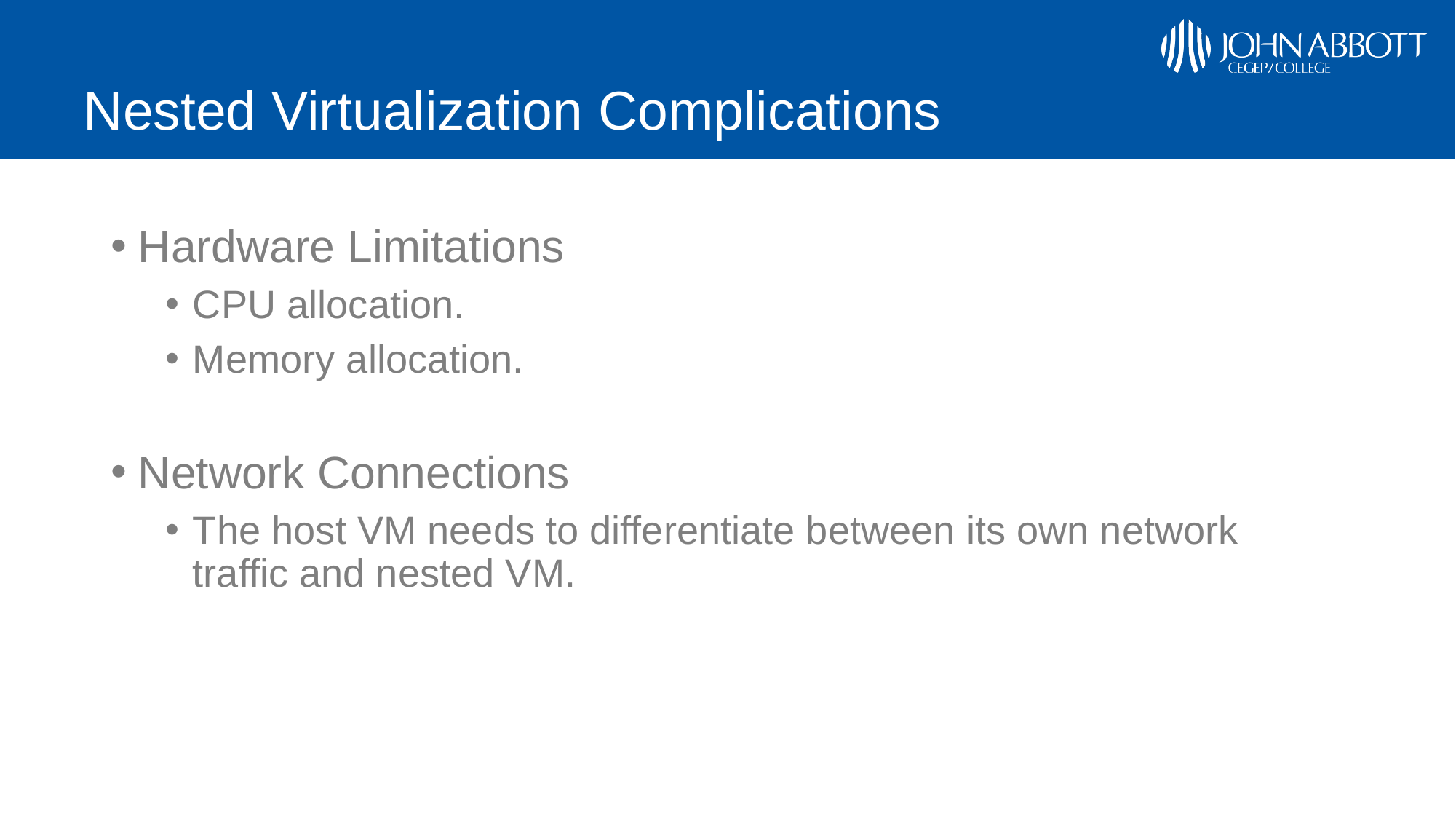

# Nested Virtualization Complications
Hardware Limitations
CPU allocation.
Memory allocation.

Network Connections
The host VM needs to differentiate between its own network traffic and nested VM.